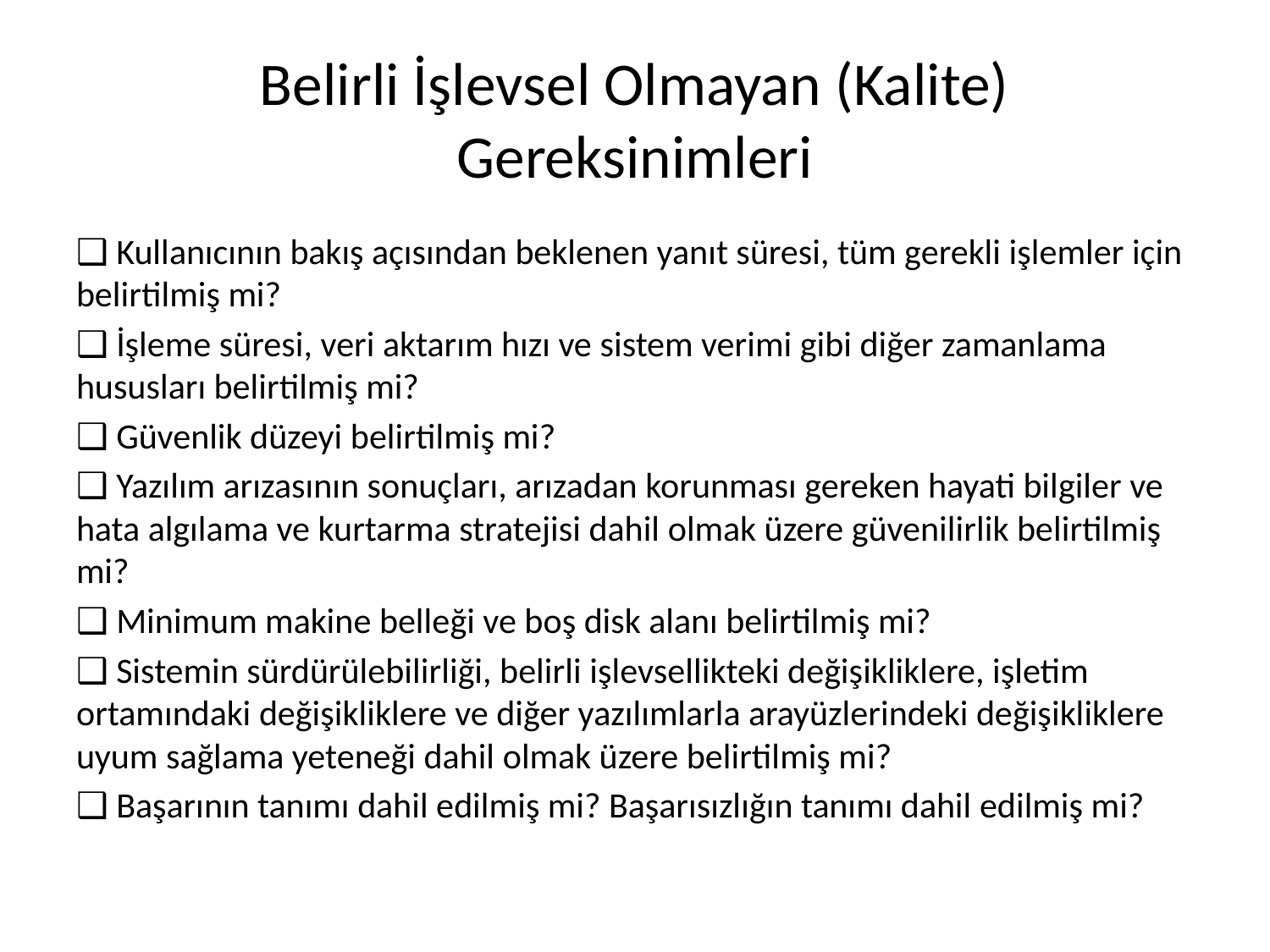

# Belirli İşlevsel Olmayan (Kalite) Gereksinimleri
❑ Kullanıcının bakış açısından beklenen yanıt süresi, tüm gerekli işlemler için belirtilmiş mi?
❑ İşleme süresi, veri aktarım hızı ve sistem verimi gibi diğer zamanlama hususları belirtilmiş mi?
❑ Güvenlik düzeyi belirtilmiş mi?
❑ Yazılım arızasının sonuçları, arızadan korunması gereken hayati bilgiler ve hata algılama ve kurtarma stratejisi dahil olmak üzere güvenilirlik belirtilmiş mi?
❑ Minimum makine belleği ve boş disk alanı belirtilmiş mi?
❑ Sistemin sürdürülebilirliği, belirli işlevsellikteki değişikliklere, işletim ortamındaki değişikliklere ve diğer yazılımlarla arayüzlerindeki değişikliklere uyum sağlama yeteneği dahil olmak üzere belirtilmiş mi?
❑ Başarının tanımı dahil edilmiş mi? Başarısızlığın tanımı dahil edilmiş mi?